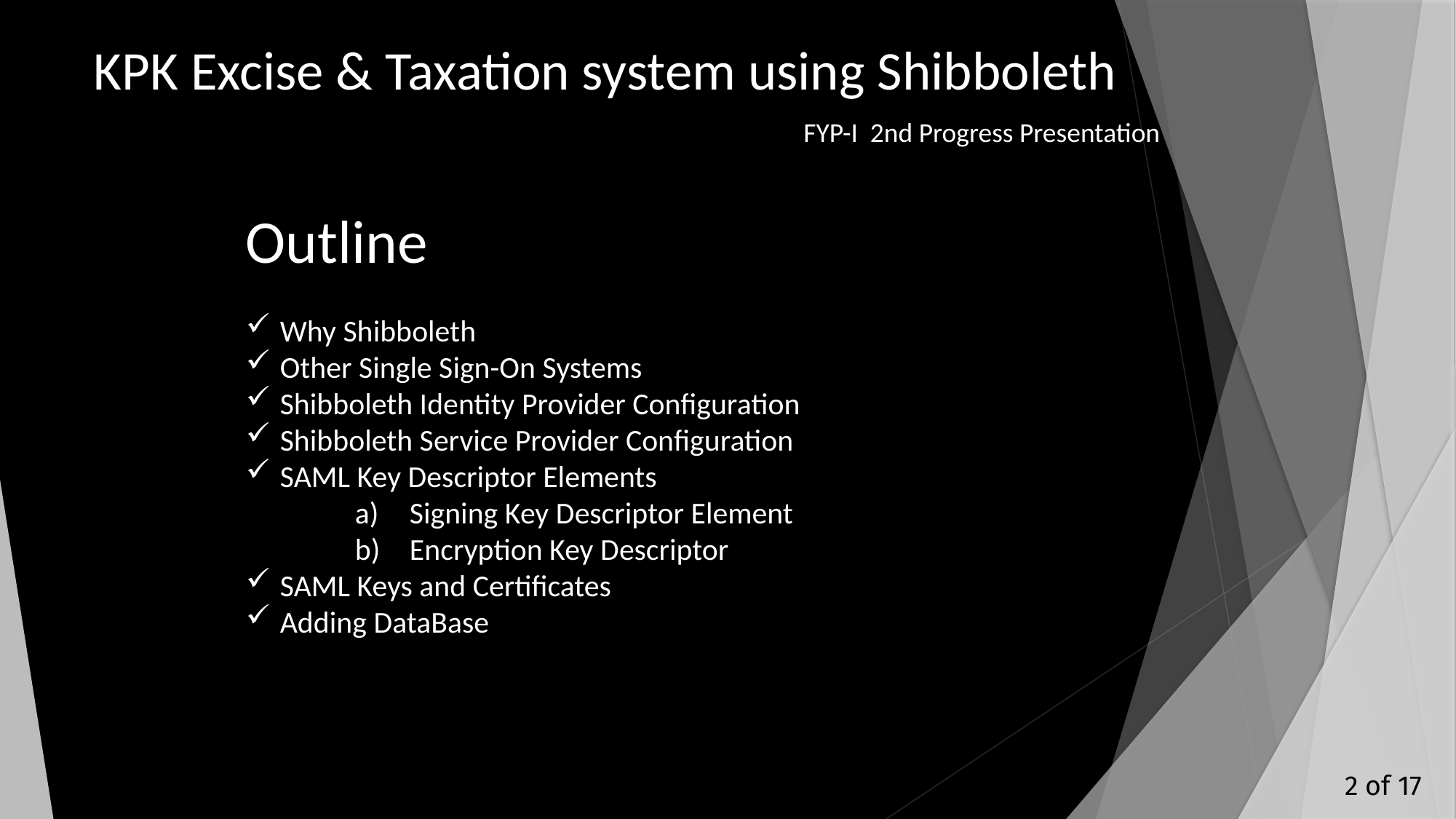

KPK Excise & Taxation system using Shibboleth
FYP-I  2nd Progress Presentation
Outline

Why Shibboleth
Other Single Sign-On Systems
Shibboleth Identity Provider Configuration
Shibboleth Service Provider Configuration
SAML Key Descriptor Elements
Signing Key Descriptor Element
Encryption Key Descriptor
SAML Keys and Certificates
Adding DataBase

  2 of 17